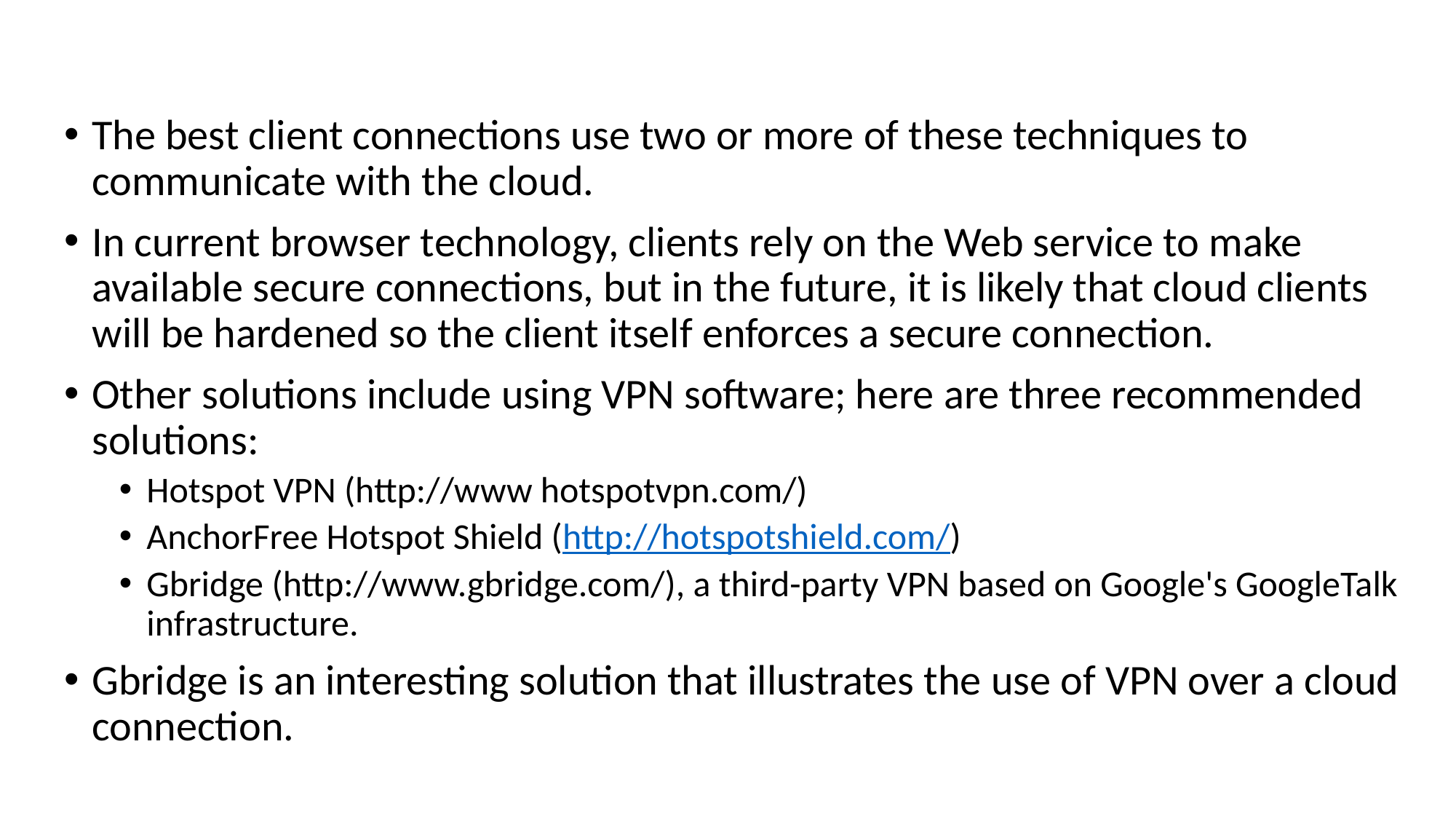

#
The best client connections use two or more of these techniques to communicate with the cloud.
In current browser technology, clients rely on the Web service to make available secure connections, but in the future, it is likely that cloud clients will be hardened so the client itself enforces a secure connection.
Other solutions include using VPN software; here are three recommended solutions:
Hotspot VPN (http://www hotspotvpn.com/)
AnchorFree Hotspot Shield (http://hotspotshield.com/)
Gbridge (http://www.gbridge.com/), a third-party VPN based on Google's GoogleTalk infrastructure.
Gbridge is an interesting solution that illustrates the use of VPN over a cloud connection.